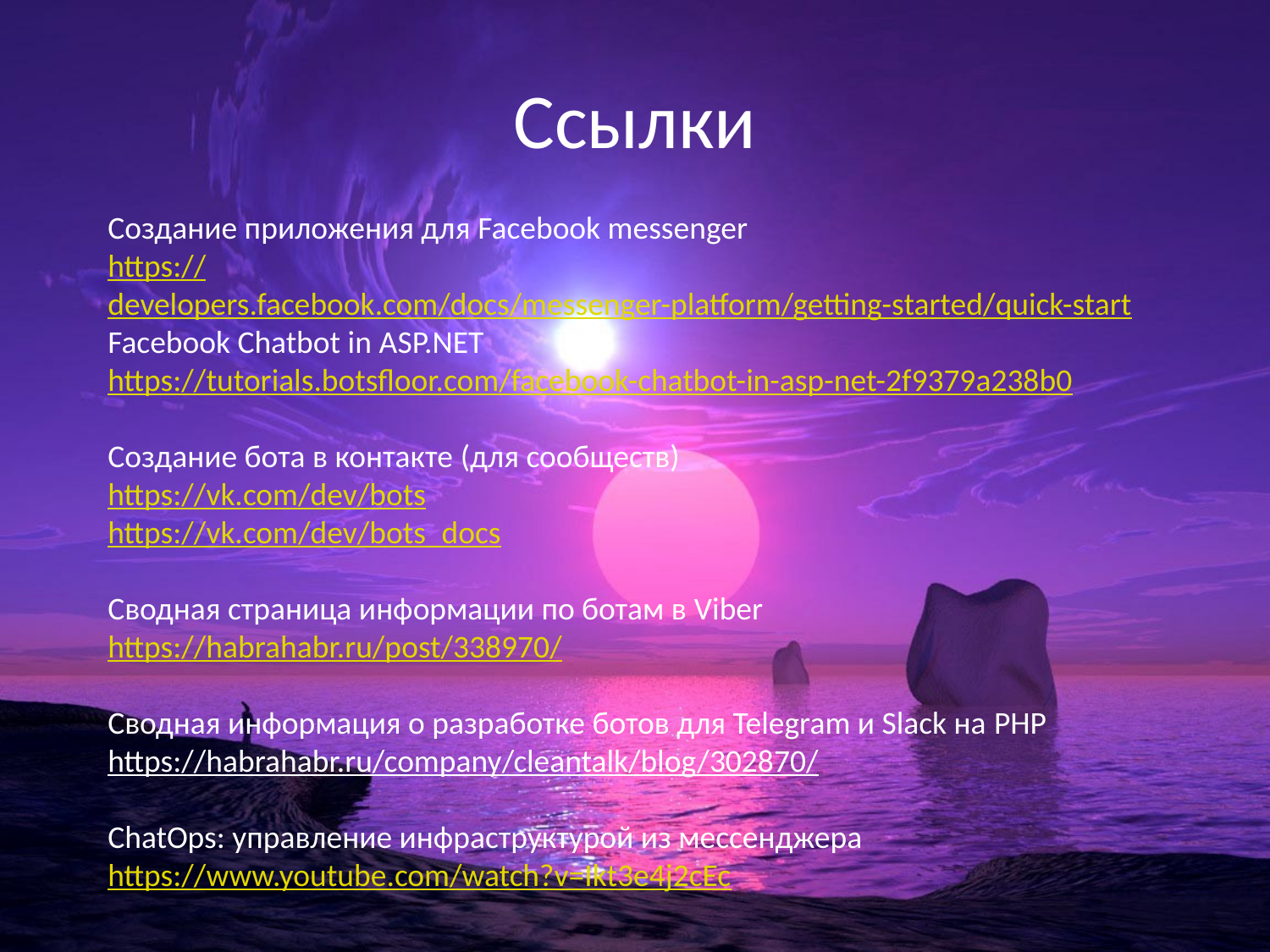

# Ссылки
Создание приложения для Facebook messenger
https://developers.facebook.com/docs/messenger-platform/getting-started/quick-start
Facebook Chatbot in ASP.NET
https://tutorials.botsfloor.com/facebook-chatbot-in-asp-net-2f9379a238b0

Создание бота в контакте (для сообществ)
https://vk.com/dev/bots
https://vk.com/dev/bots_docs

Сводная страница информации по ботам в Viber
https://habrahabr.ru/post/338970/

Сводная информация о разработке ботов для Telegram и Slack на PHP
https://habrahabr.ru/company/cleantalk/blog/302870/

ChatOps: управление инфраструктурой из мессенджера
https://www.youtube.com/watch?v=Ikt3e4j2cEc